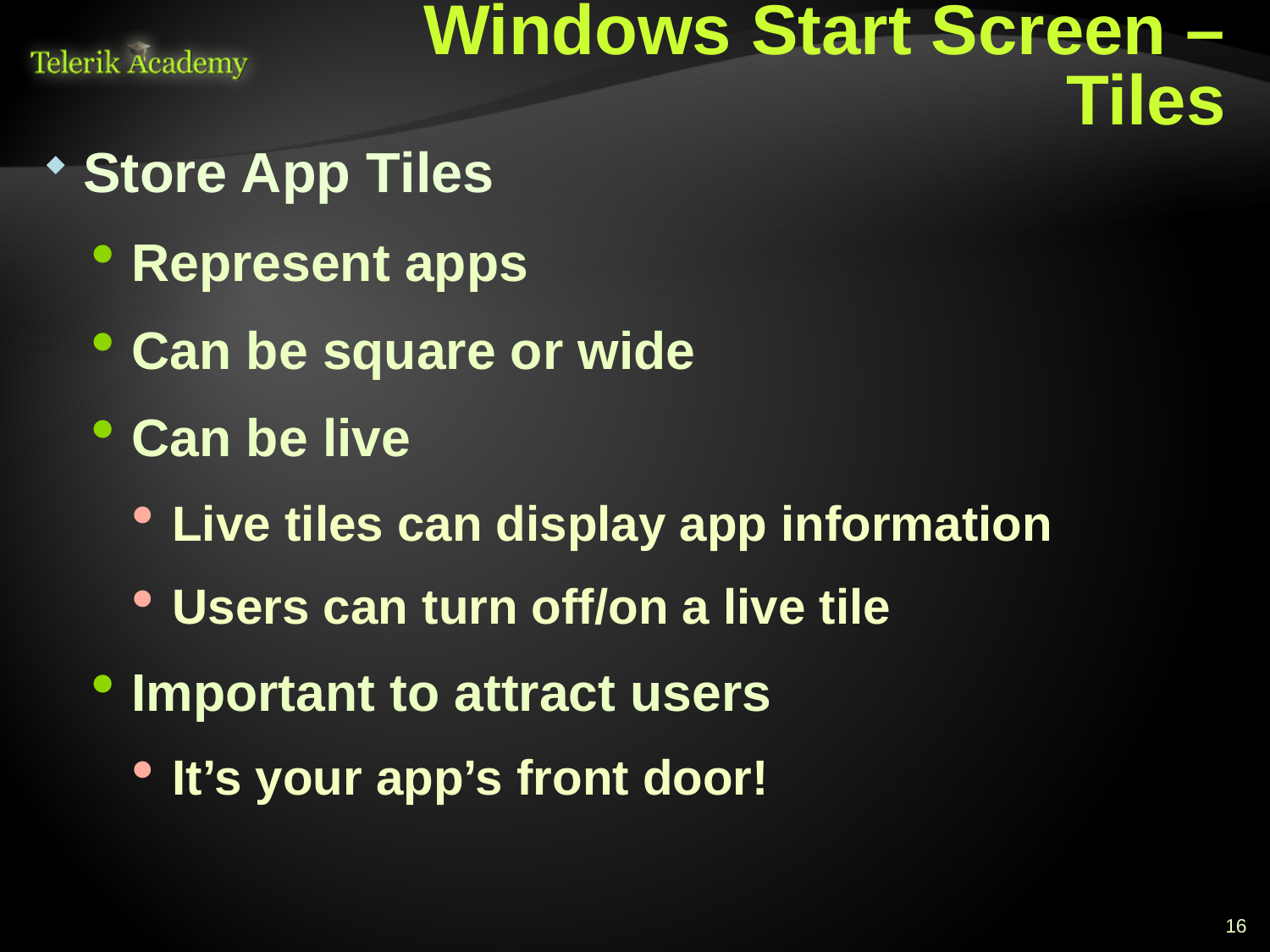

# Windows Start Screen – Tiles
Store App Tiles
Represent apps
Can be square or wide
Can be live
Live tiles can display app information
Users can turn off/on a live tile
Important to attract users
It’s your app’s front door!

16